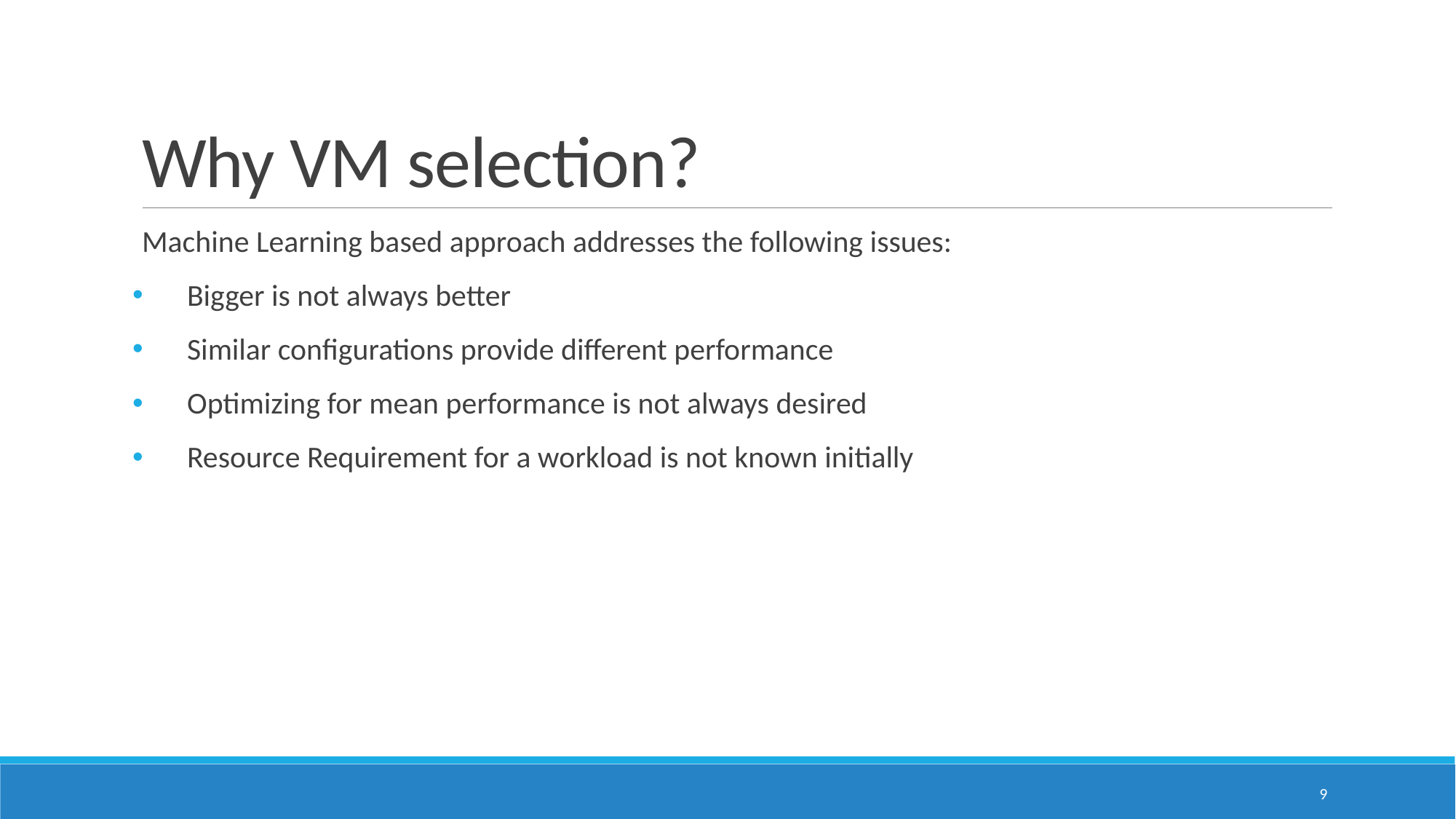

# Why VM selection?
Machine Learning based approach addresses the following issues:
Bigger is not always better
Similar configurations provide different performance
Optimizing for mean performance is not always desired
Resource Requirement for a workload is not known initially
9